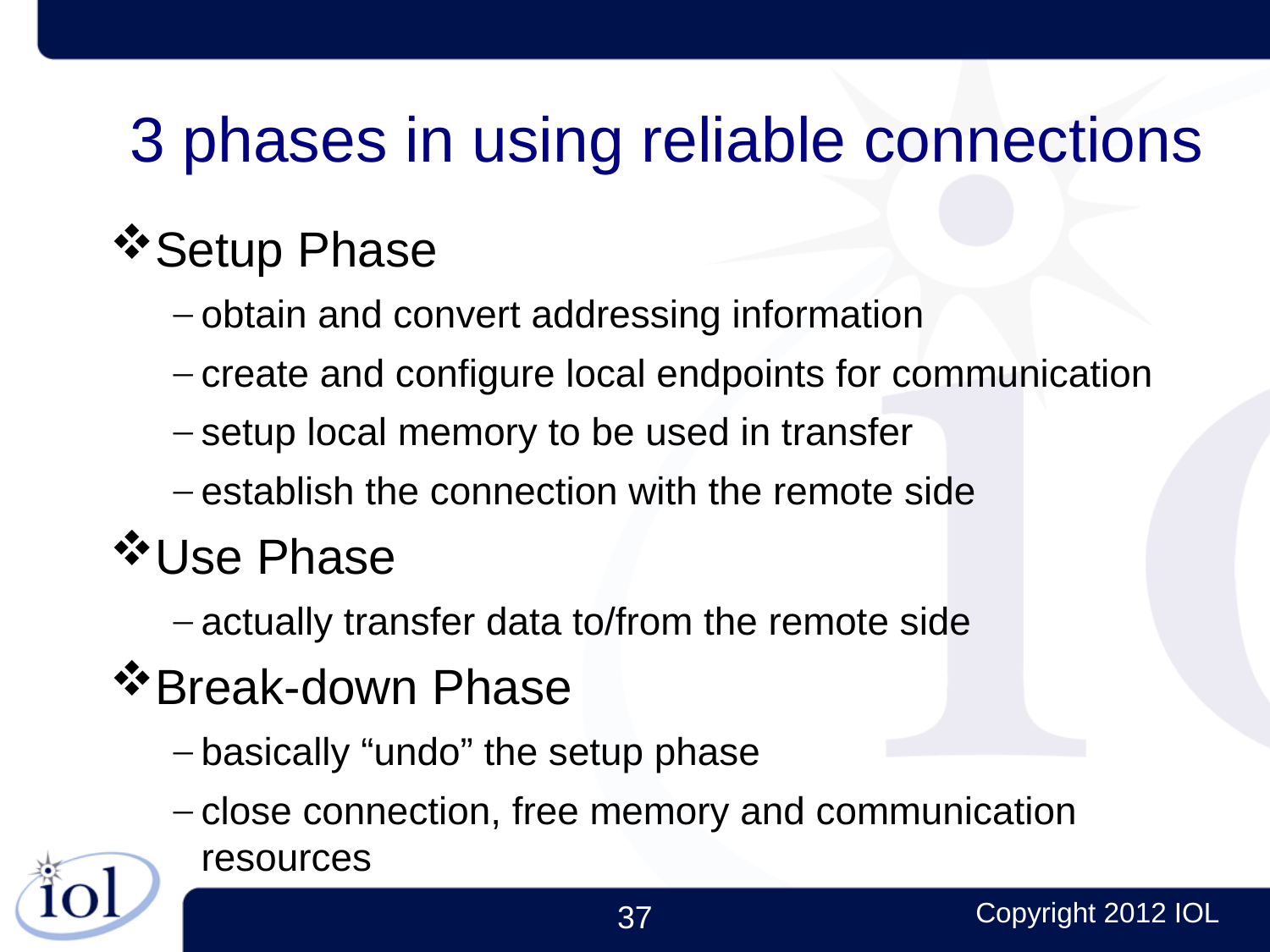

3 phases in using reliable connections
Setup Phase
obtain and convert addressing information
create and configure local endpoints for communication
setup local memory to be used in transfer
establish the connection with the remote side
Use Phase
actually transfer data to/from the remote side
Break-down Phase
basically “undo” the setup phase
close connection, free memory and communication resources